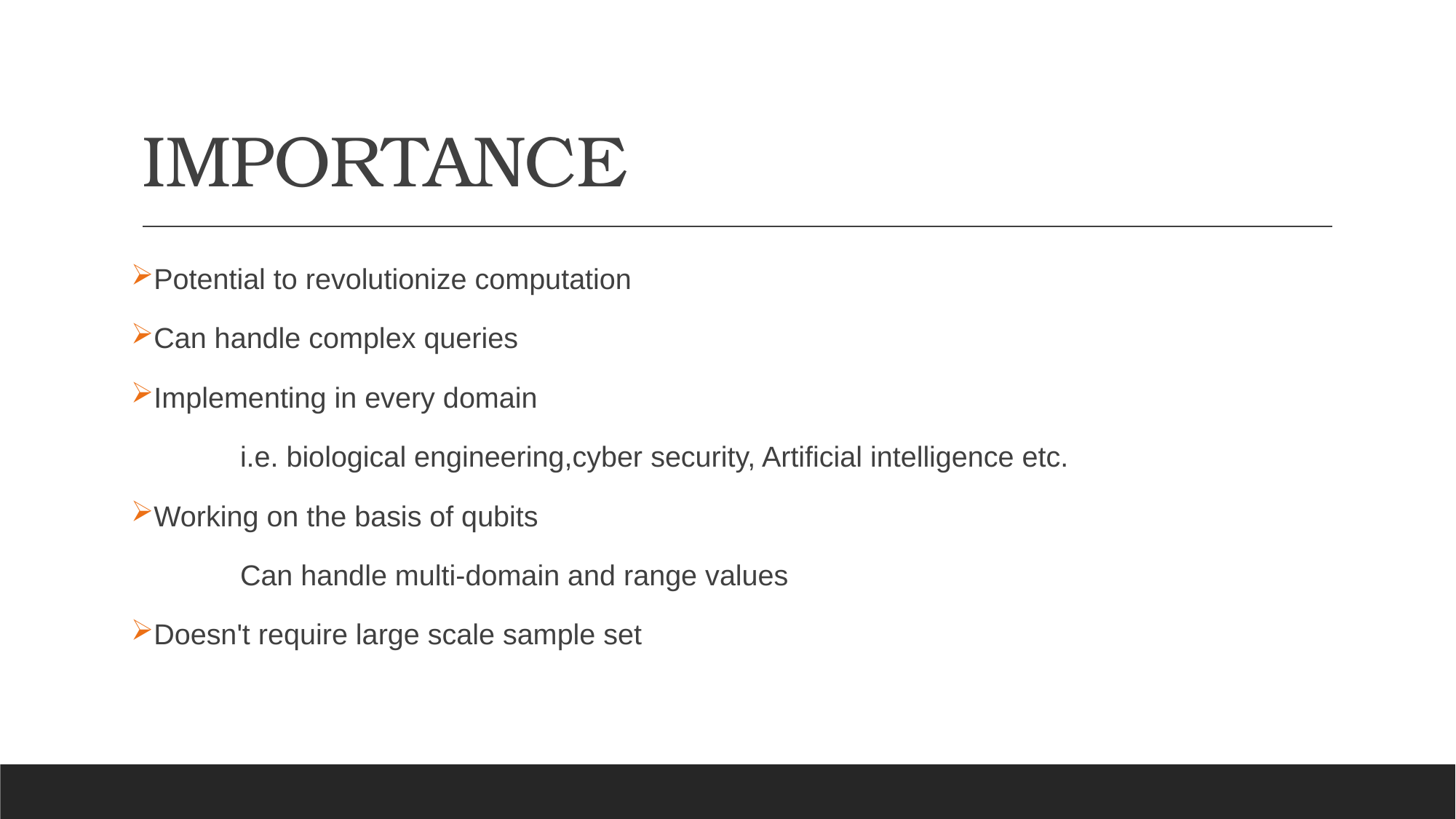

# IMPORTANCE
Potential to revolutionize computation
Can handle complex queries
Implementing in every domain
	i.e. biological engineering,cyber security, Artificial intelligence etc.
Working on the basis of qubits
	Can handle multi-domain and range values
Doesn't require large scale sample set